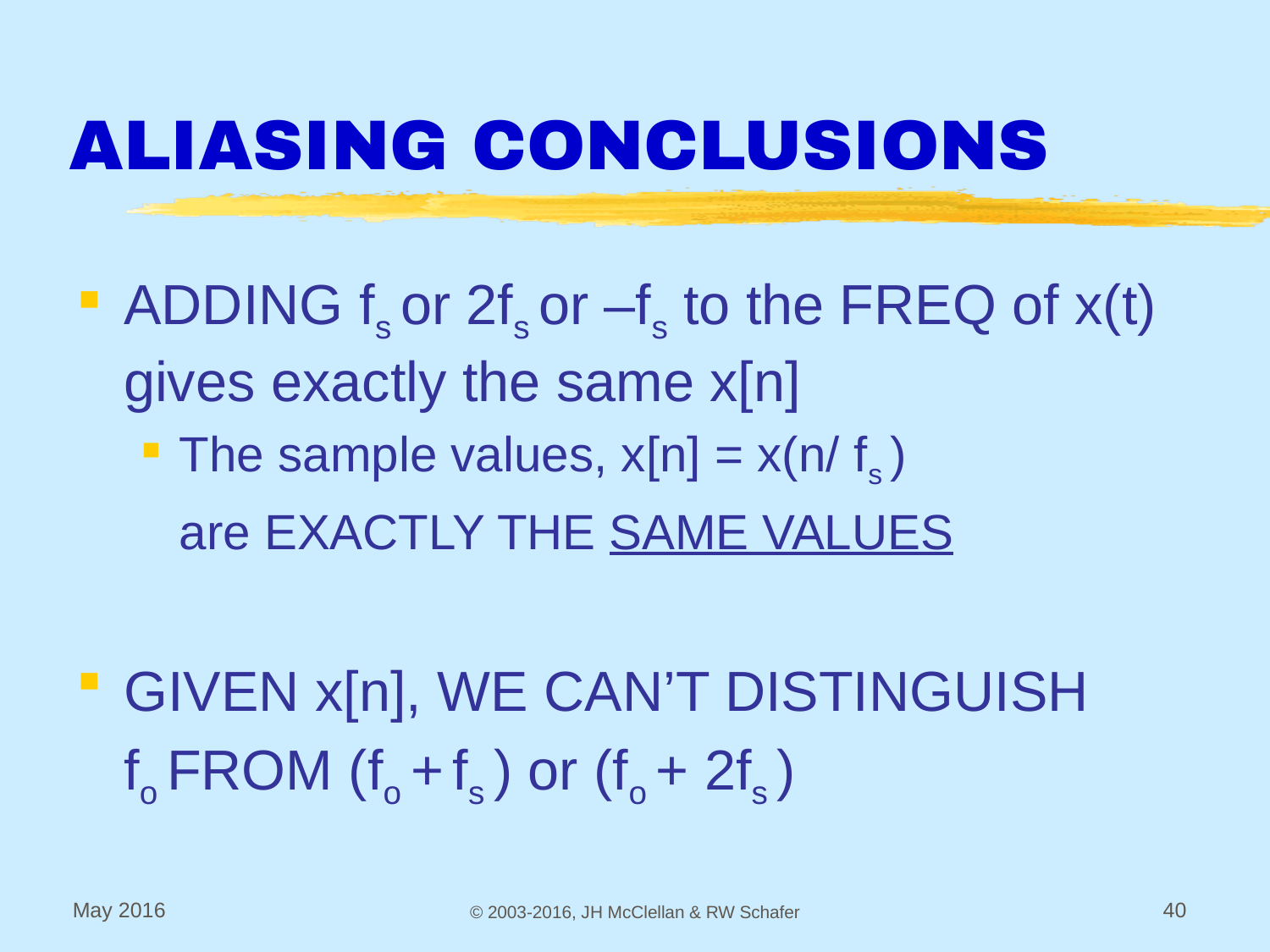

# ALIASING CONCLUSIONS
ADDING fs or 2fs or –fs to the FREQ of x(t) gives exactly the same x[n]
The sample values, x[n] = x(n/ fs )
	are EXACTLY THE SAME VALUES

GIVEN x[n], WE CAN’T DISTINGUISH
	fo FROM (fo + fs ) or (fo + 2fs )
May 2016
© 2003-2016, JH McClellan & RW Schafer
40